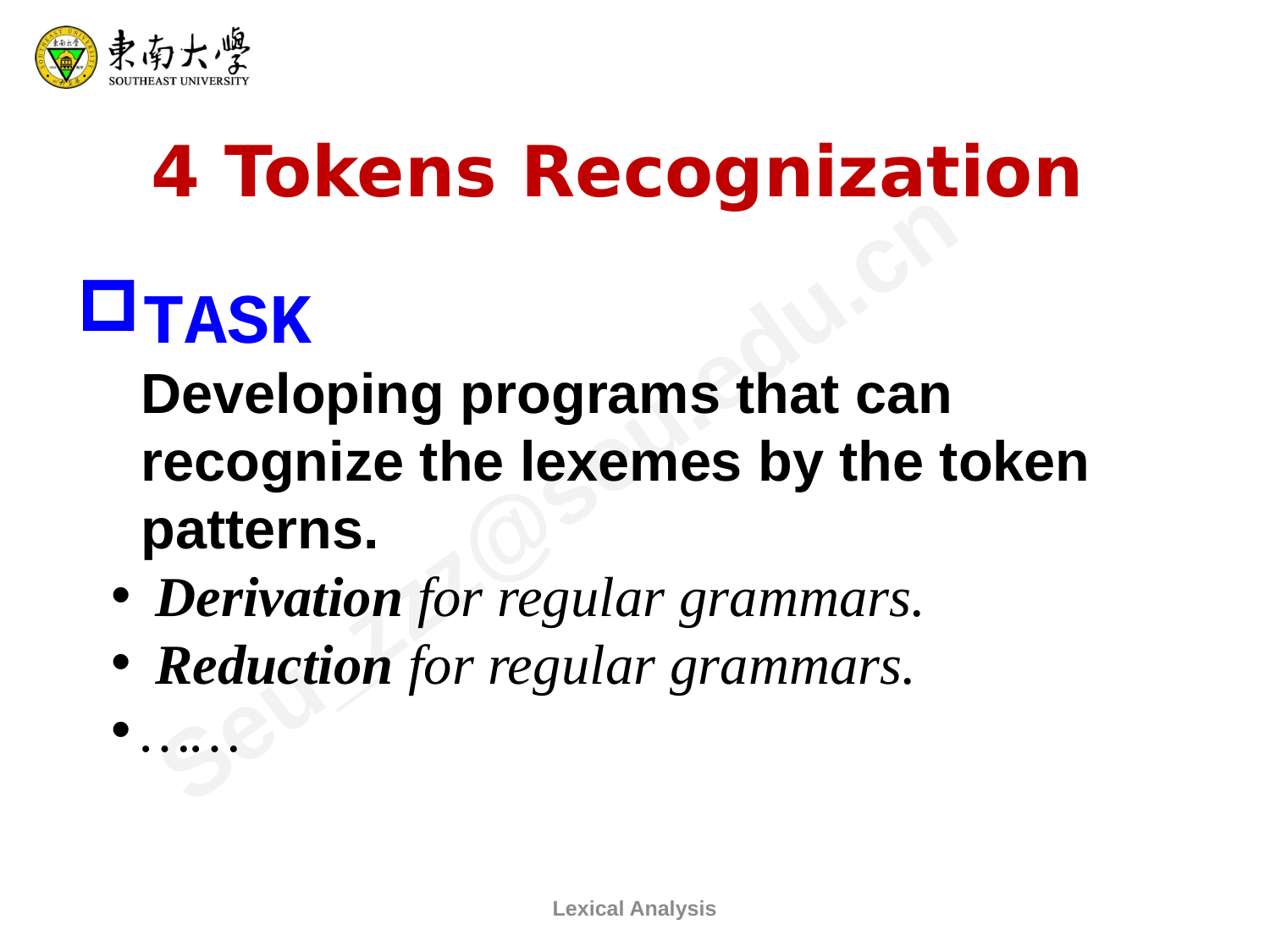

4 Tokens Recognization
TASK
Developing programs that can recognize the lexemes by the token patterns.
 Derivation for regular grammars.
 Reduction for regular grammars.
……

Lexical Analysis
38